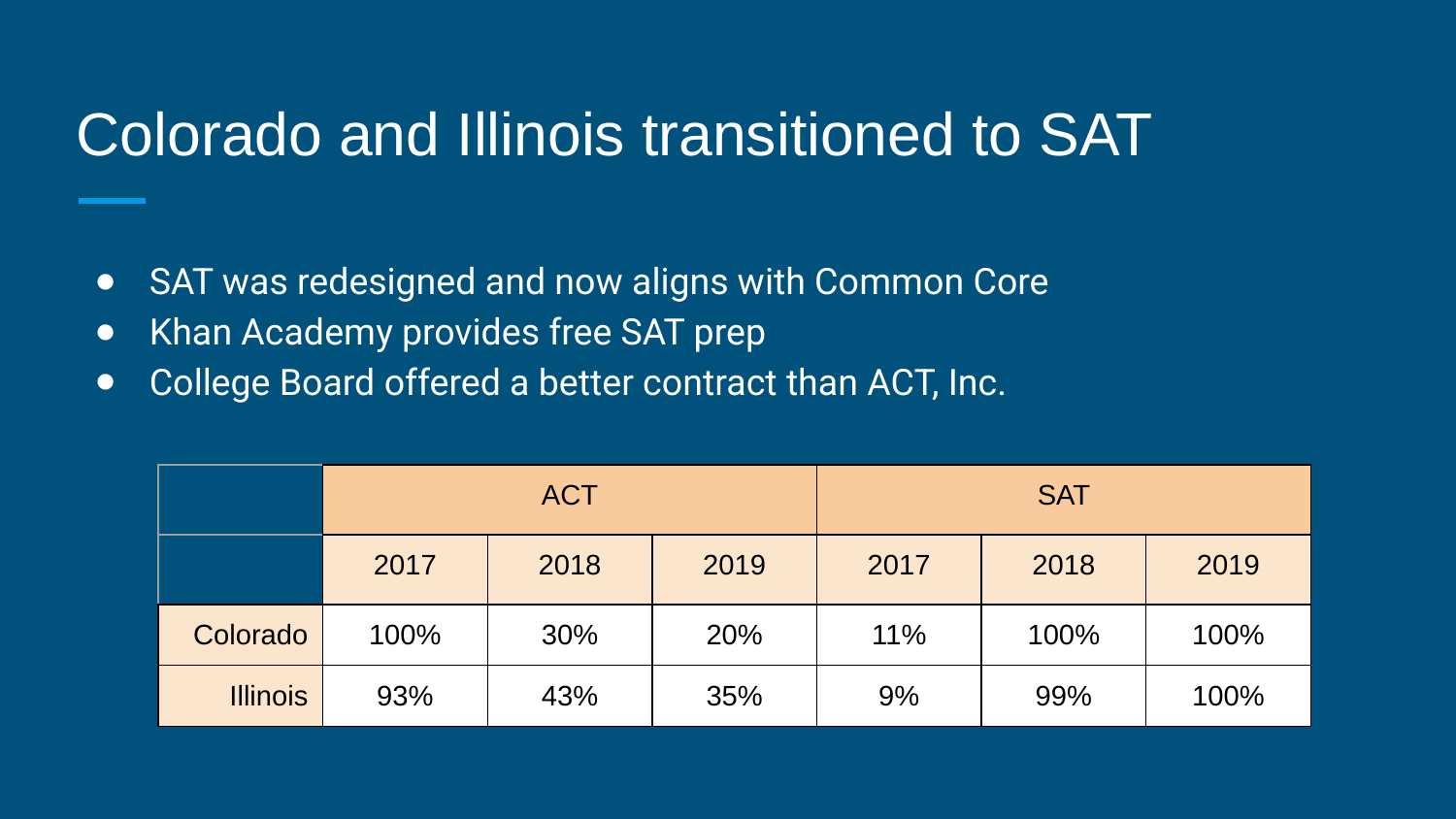

# Colorado and Illinois transitioned to SAT
SAT was redesigned and now aligns with Common Core
Khan Academy provides free SAT prep
College Board offered a better contract than ACT, Inc.

|  | ACT |  |  | SAT |  |  |
| --- | --- | --- | --- | --- | --- | --- |
|  | 2017 | 2018 | 2019 | 2017 | 2018 | 2019 |
| Colorado | 100% | 30% | 20% | 11% | 100% | 100% |
| Illinois | 93% | 43% | 35% | 9% | 99% | 100% |